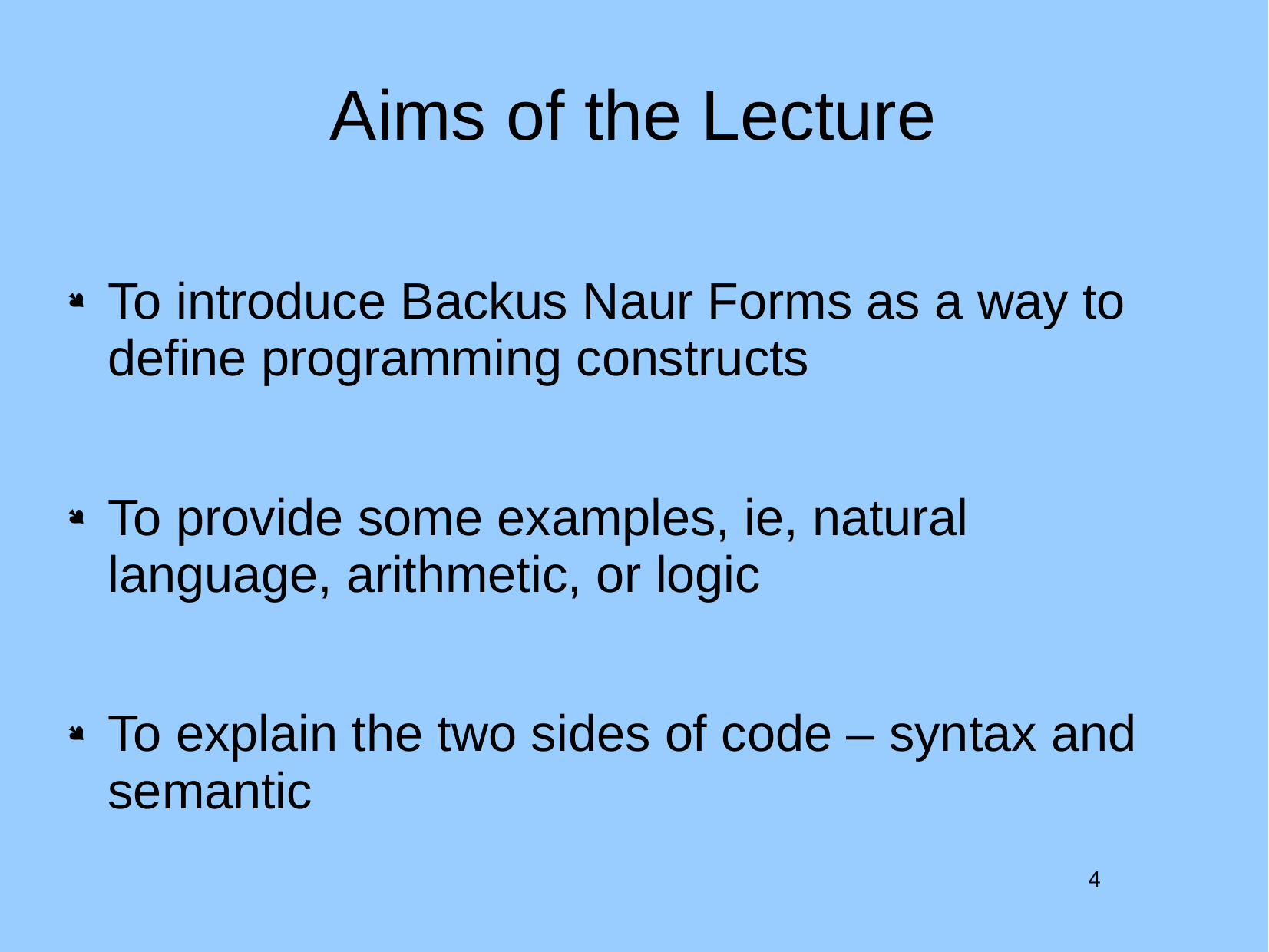

# Aims of the Lecture

To introduce Backus Naur Forms as a way to define programming constructs

To provide some examples, ie, natural language, arithmetic, or logic

To explain the two sides of code – syntax and semantic
4